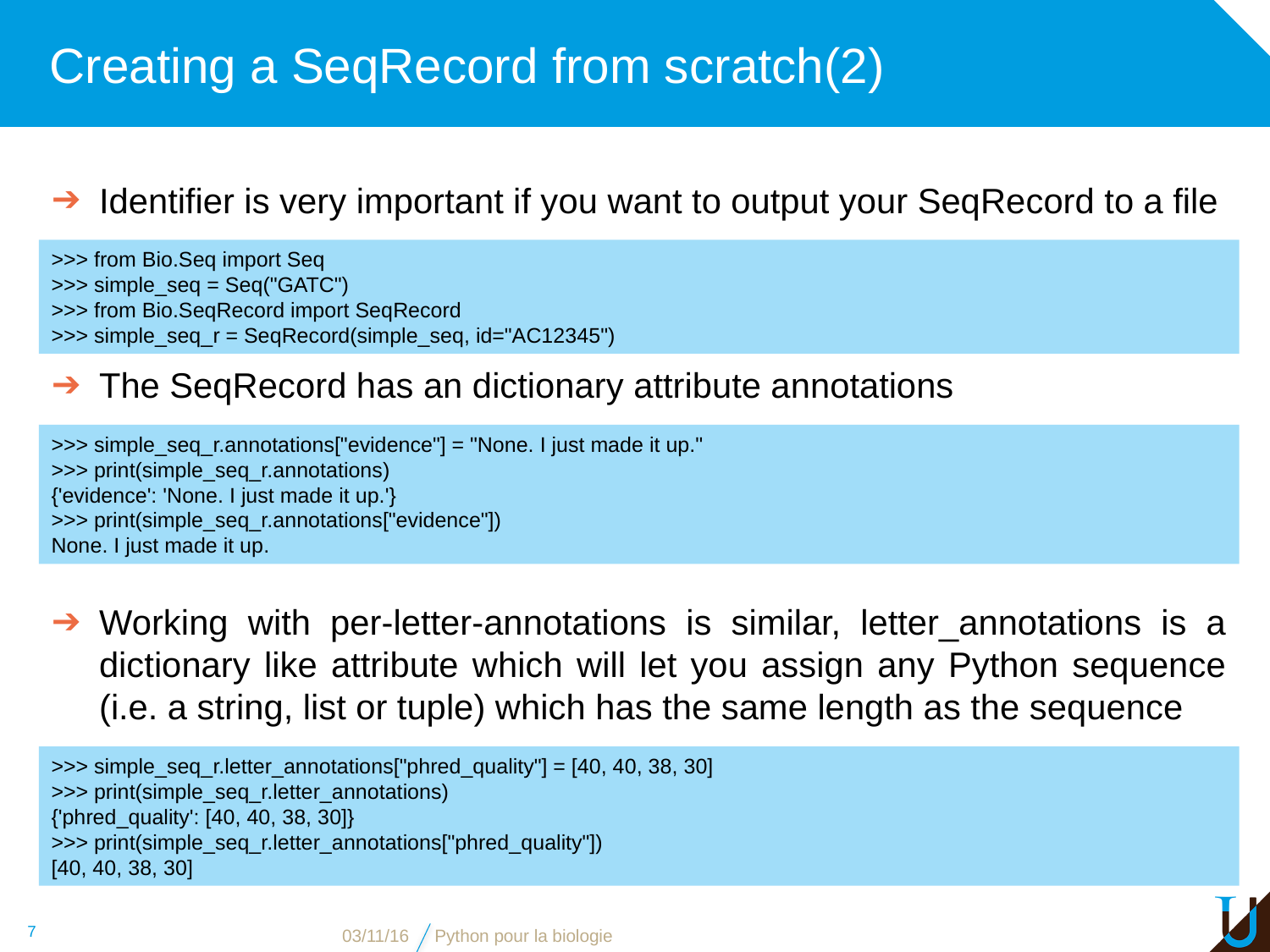

# Creating a SeqRecord from scratch(2)
Identifier is very important if you want to output your SeqRecord to a file

>>> from Bio.Seq import Seq
>>> simple_seq = Seq("GATC")
>>> from Bio.SeqRecord import SeqRecord
>>> simple_seq_r = SeqRecord(simple_seq, id="AC12345")
The SeqRecord has an dictionary attribute annotations
>>> simple_seq_r.annotations["evidence"] = "None. I just made it up."
>>> print(simple_seq_r.annotations)
{'evidence': 'None. I just made it up.'}
>>> print(simple_seq_r.annotations["evidence"])
None. I just made it up.
Working with per-letter-annotations is similar, letter_annotations is a dictionary like attribute which will let you assign any Python sequence (i.e. a string, list or tuple) which has the same length as the sequence
>>> simple_seq_r.letter_annotations["phred_quality"] = [40, 40, 38, 30]
>>> print(simple_seq_r.letter_annotations)
{'phred_quality': [40, 40, 38, 30]}
>>> print(simple_seq_r.letter_annotations["phred_quality"])
[40, 40, 38, 30]
7
03/11/16
Python pour la biologie